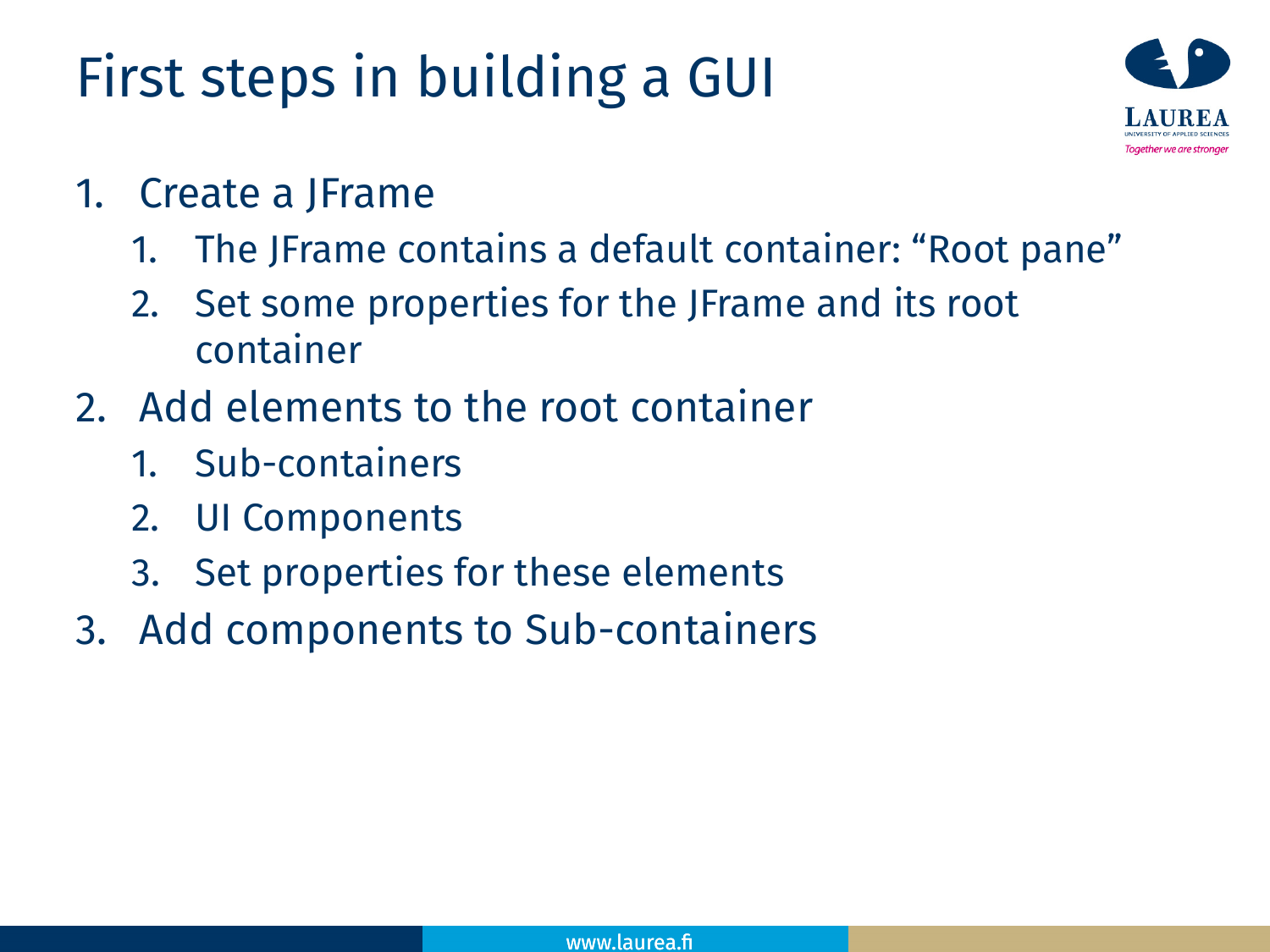

# First steps in building a GUI
Create a JFrame
The JFrame contains a default container: “Root pane”
Set some properties for the JFrame and its root container
Add elements to the root container
Sub-containers
UI Components
Set properties for these elements
Add components to Sub-containers